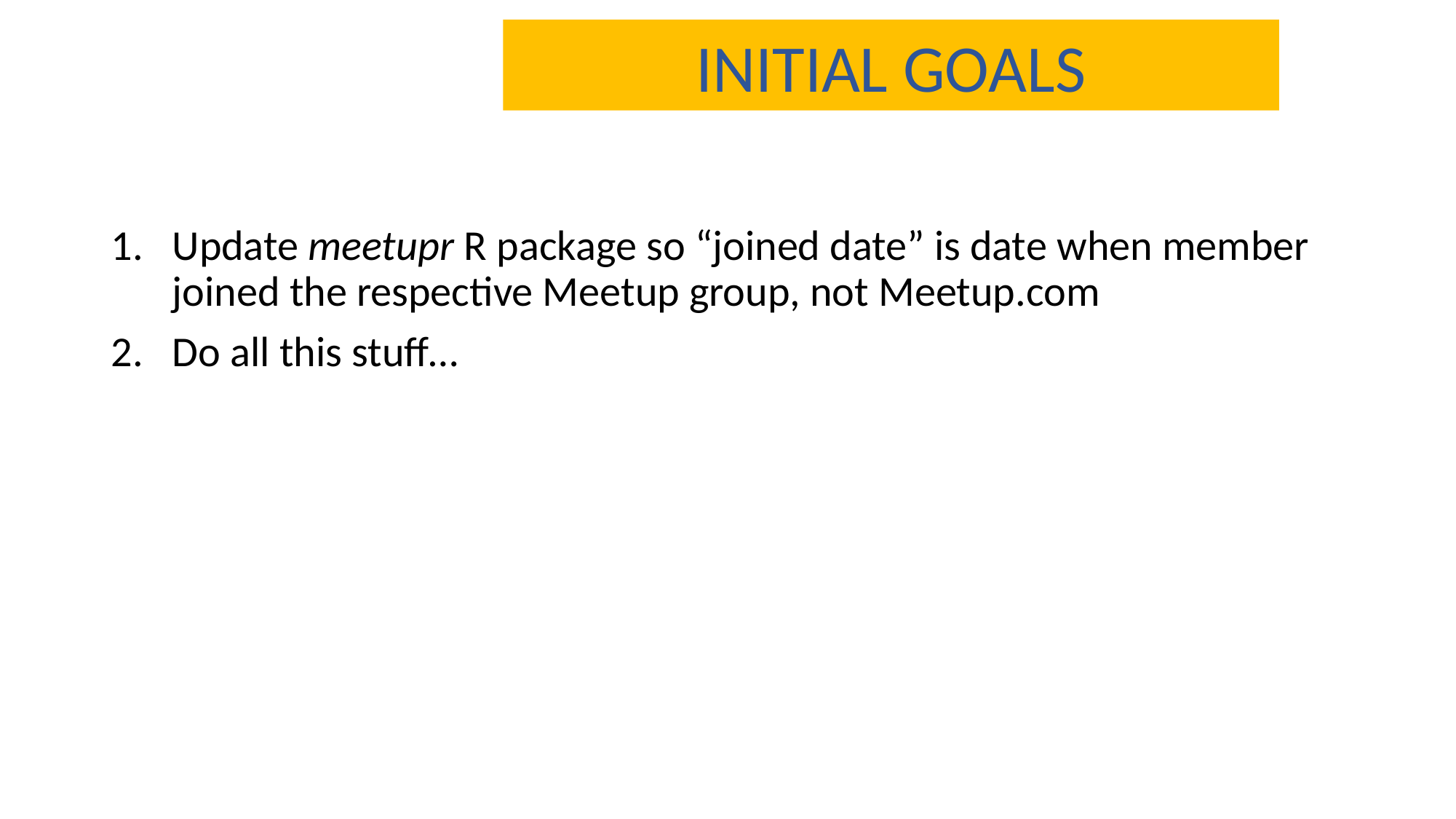

INITIAL GOALS
Update meetupr R package so “joined date” is date when member joined the respective Meetup group, not Meetup.com
Do all this stuff…